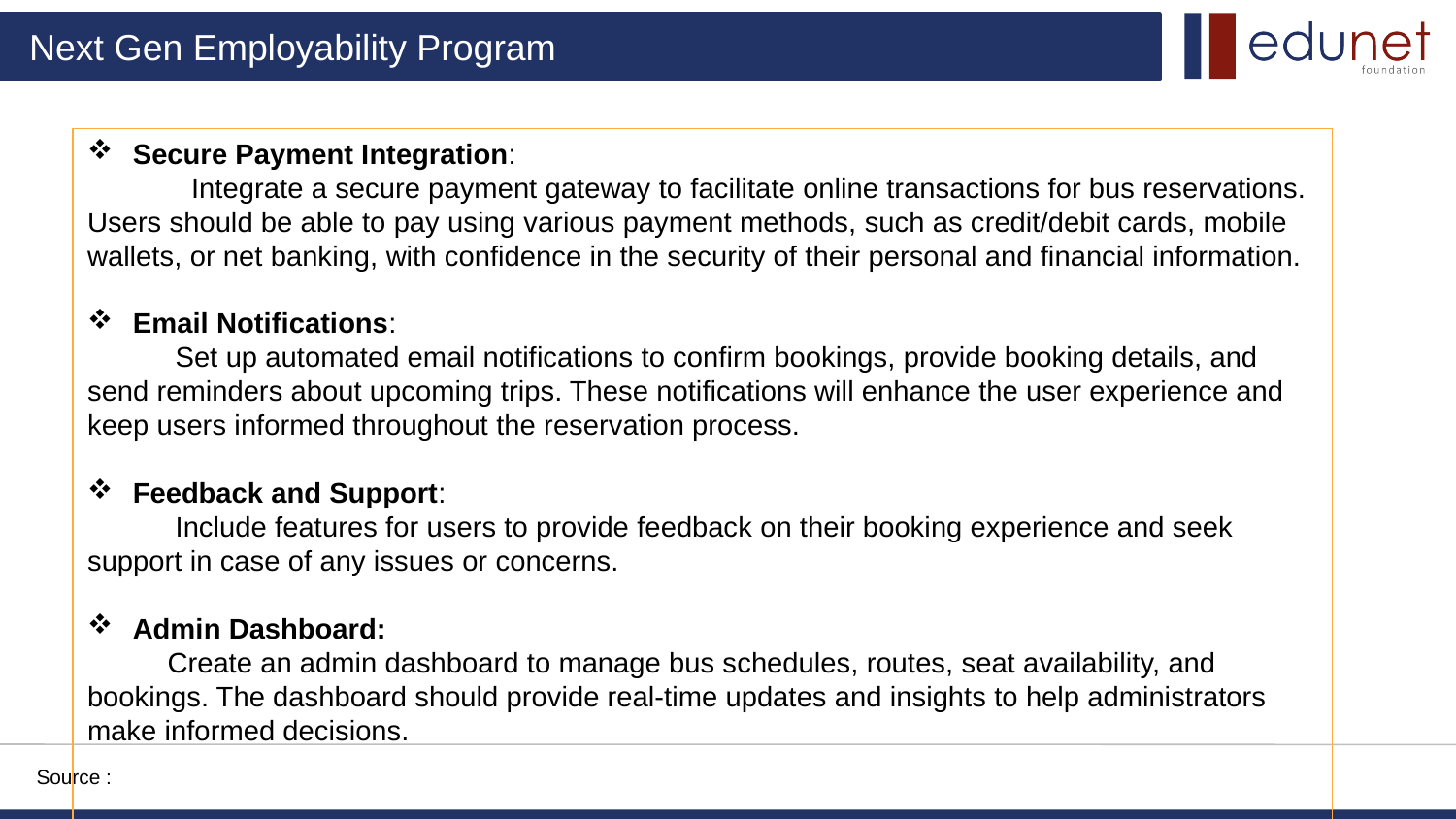

Secure Payment Integration:
             Integrate a secure payment gateway to facilitate online transactions for bus reservations. Users should be able to pay using various payment methods, such as credit/debit cards, mobile wallets, or net banking, with confidence in the security of their personal and financial information.

Email Notifications:
           Set up automated email notifications to confirm bookings, provide booking details, and send reminders about upcoming trips. These notifications will enhance the user experience and keep users informed throughout the reservation process.

Feedback and Support:
           Include features for users to provide feedback on their booking experience and seek support in case of any issues or concerns.

Admin Dashboard:
          Create an admin dashboard to manage bus schedules, routes, seat availability, and bookings. The dashboard should provide real-time updates and insights to help administrators make informed decisions.

Source :